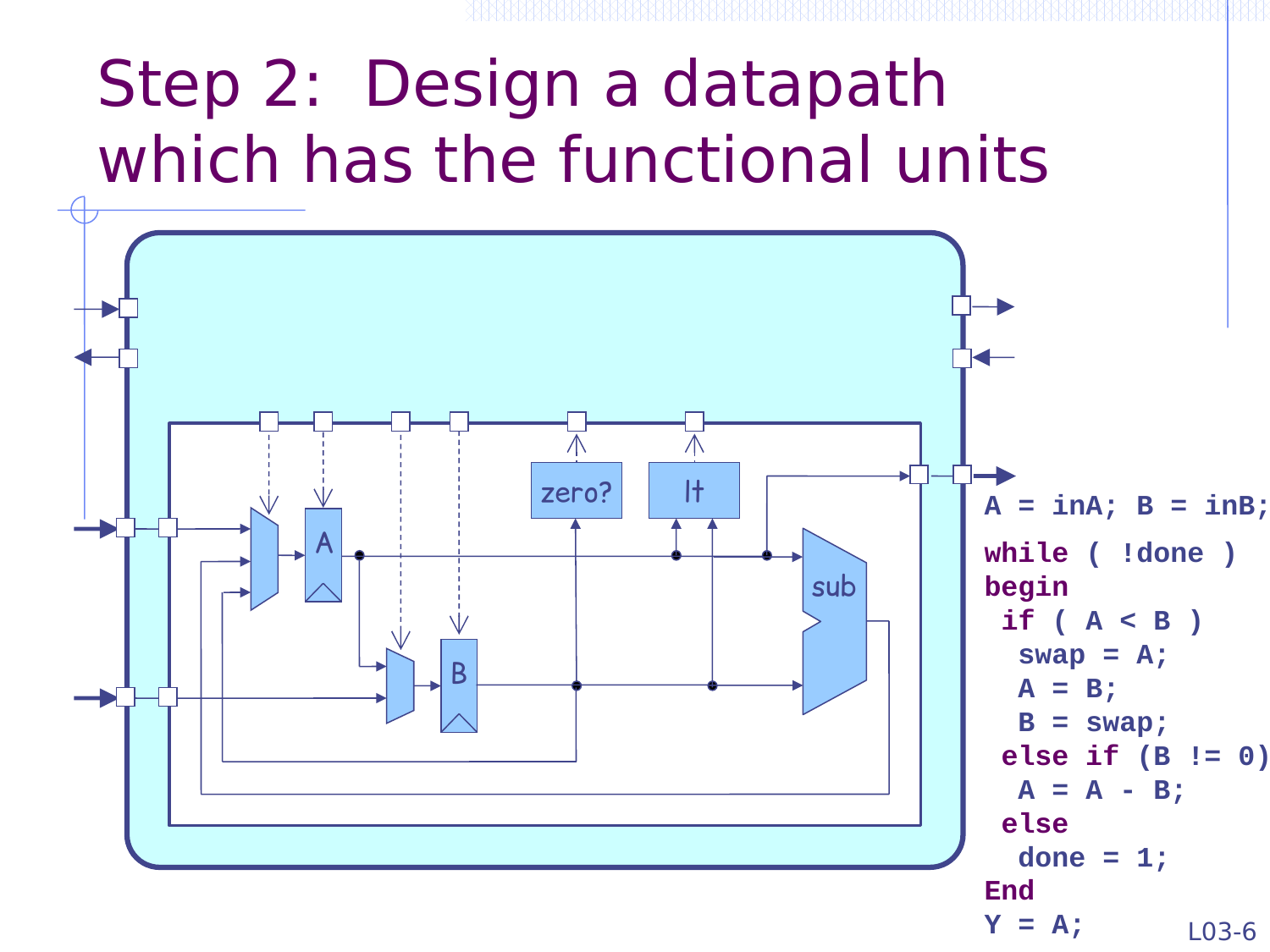

# Step 2:  Design a datapath which has the functional units

zero?

lt

A = inA; B = inB;
while ( !done )
begin
 if ( A < B )
  swap = A;
  A = B;
  B = swap;
 else if (B != 0)
  A = A - B;
 else
  done = 1;
End
Y = A;

A

sub

B

L03-6